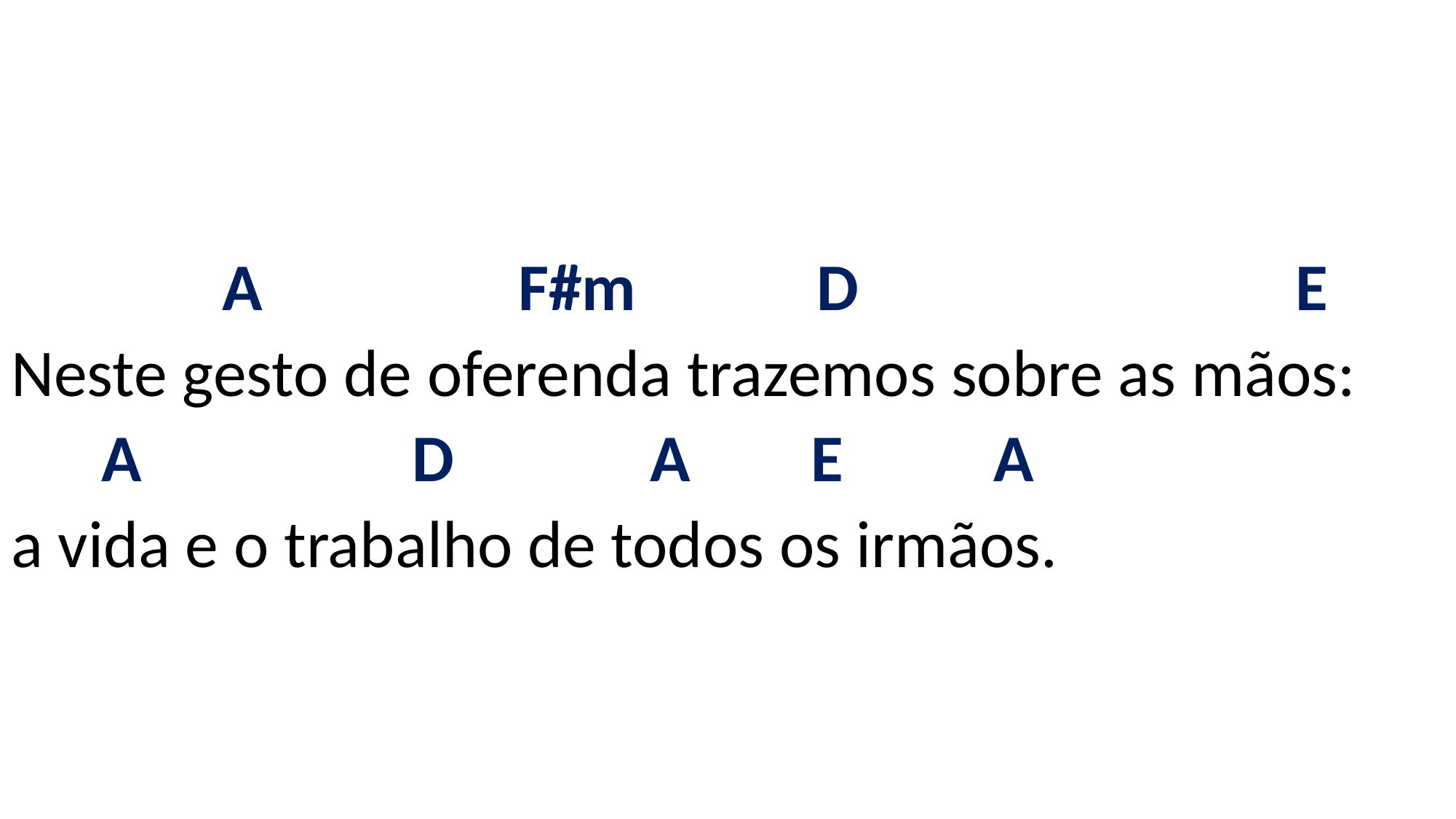

# A                 F#m            D                             E Neste gesto de oferenda trazemos sobre as mãos: A                  D             A        E          A a vida e o trabalho de todos os irmãos.